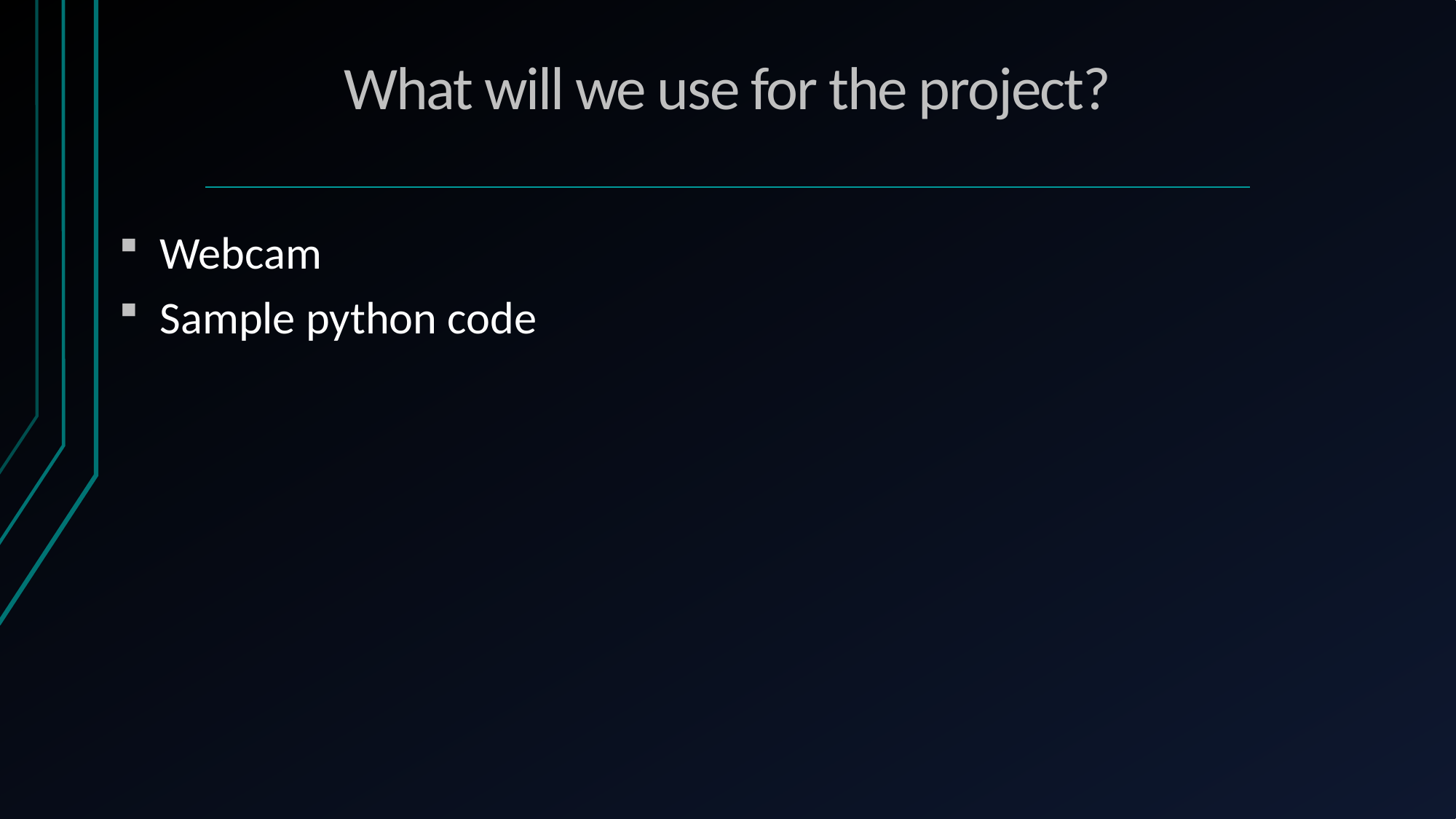

#
What will we use for the project?

Webcam
Sample python code